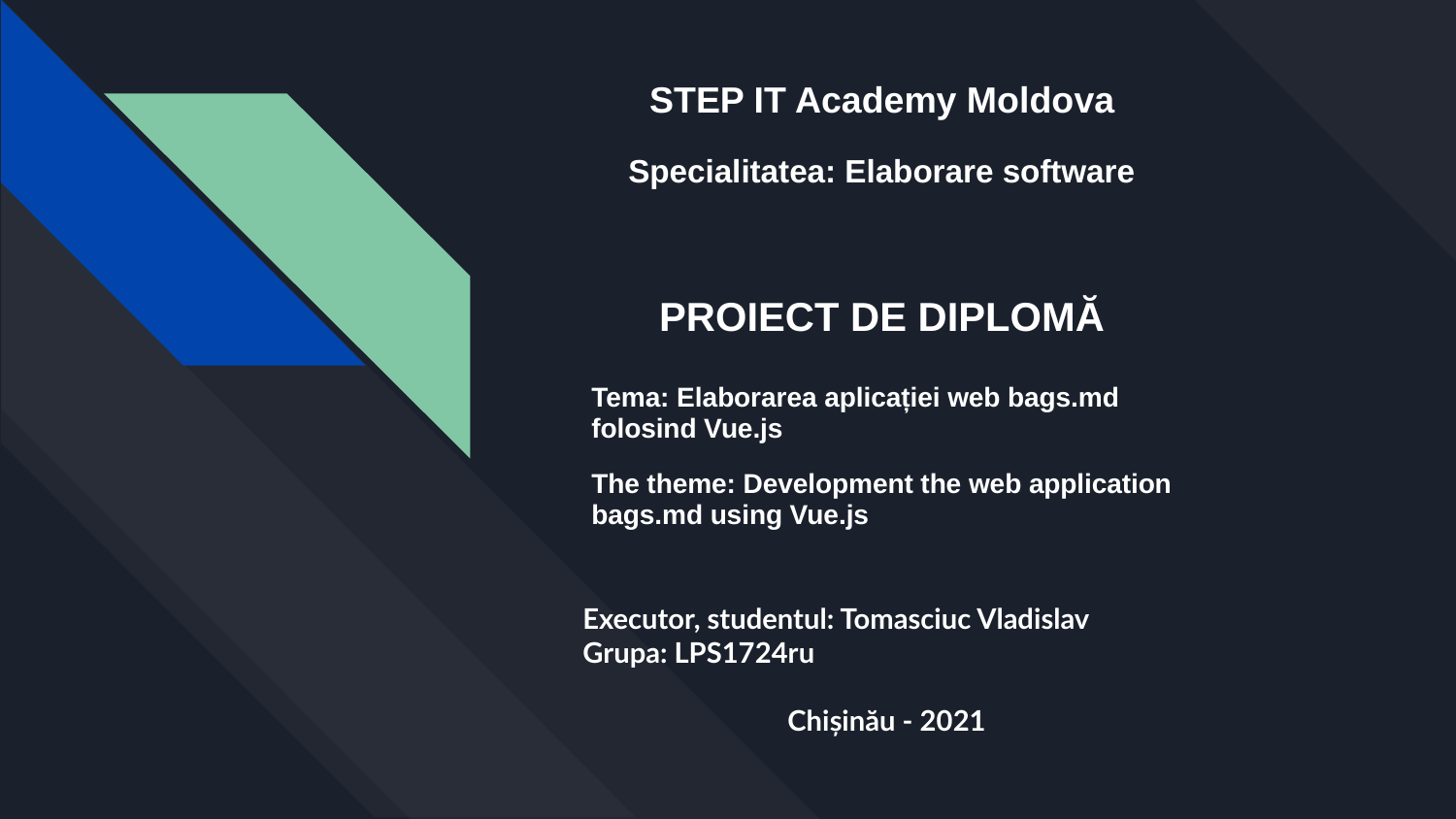

# STEP IT Academy Moldova
Specialitatea: Elaborare software

PROIECT DE DIPLOMĂ
Tema: Elaborarea aplicației web bags.md folosind Vue.js
The theme: Development the web application bags.md using Vue.js
Executor, studentul: Tomasciuc Vladislav
Grupa: LPS1724ru

Chișinău - 2021